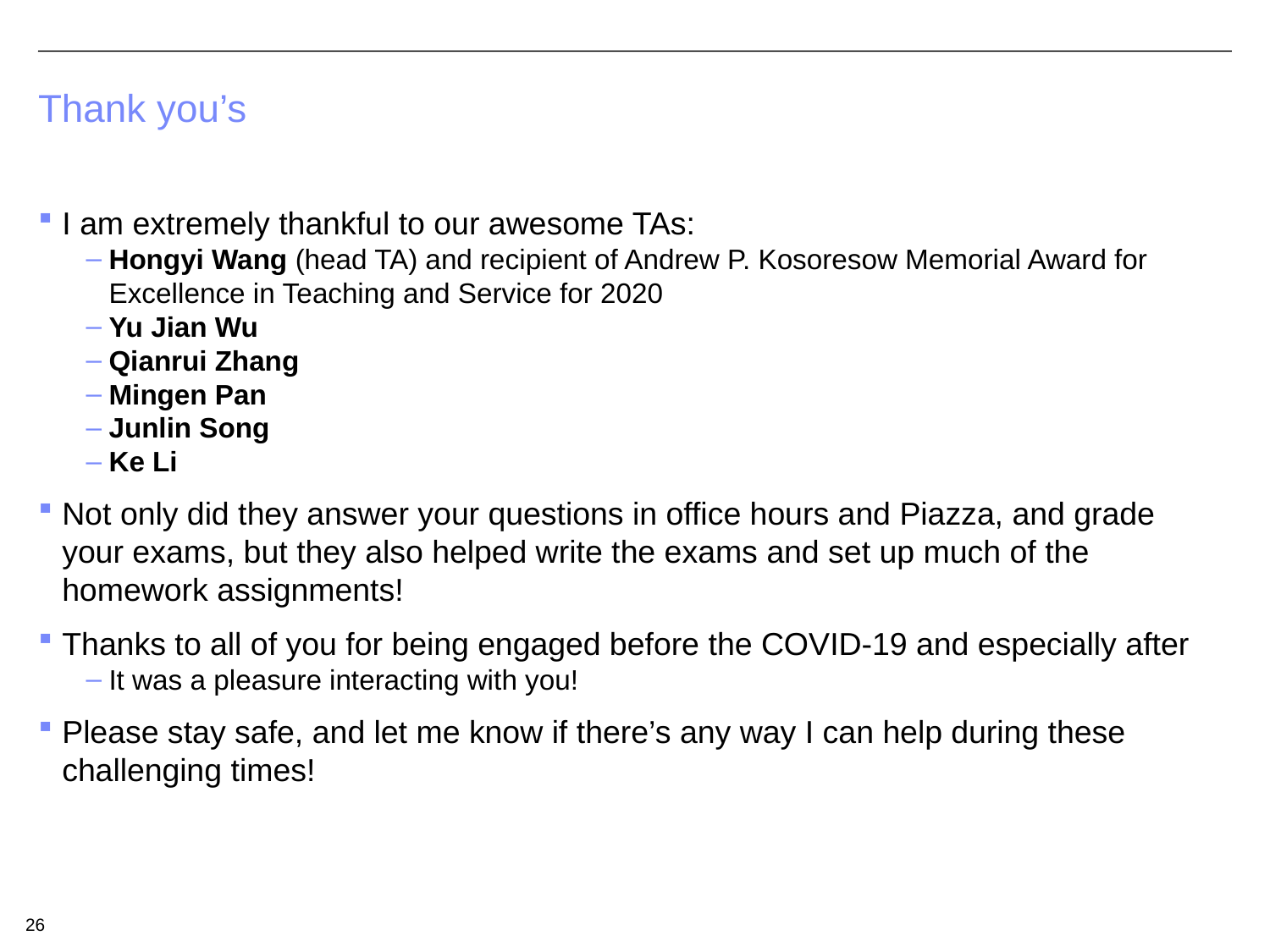

# Thank you’s
I am extremely thankful to our awesome TAs:
Hongyi Wang (head TA) and recipient of Andrew P. Kosoresow Memorial Award for Excellence in Teaching and Service for 2020
Yu Jian Wu
Qianrui Zhang
Mingen Pan
Junlin Song
Ke Li
Not only did they answer your questions in office hours and Piazza, and grade your exams, but they also helped write the exams and set up much of the homework assignments!
Thanks to all of you for being engaged before the COVID-19 and especially after
It was a pleasure interacting with you!
Please stay safe, and let me know if there’s any way I can help during these challenging times!
26